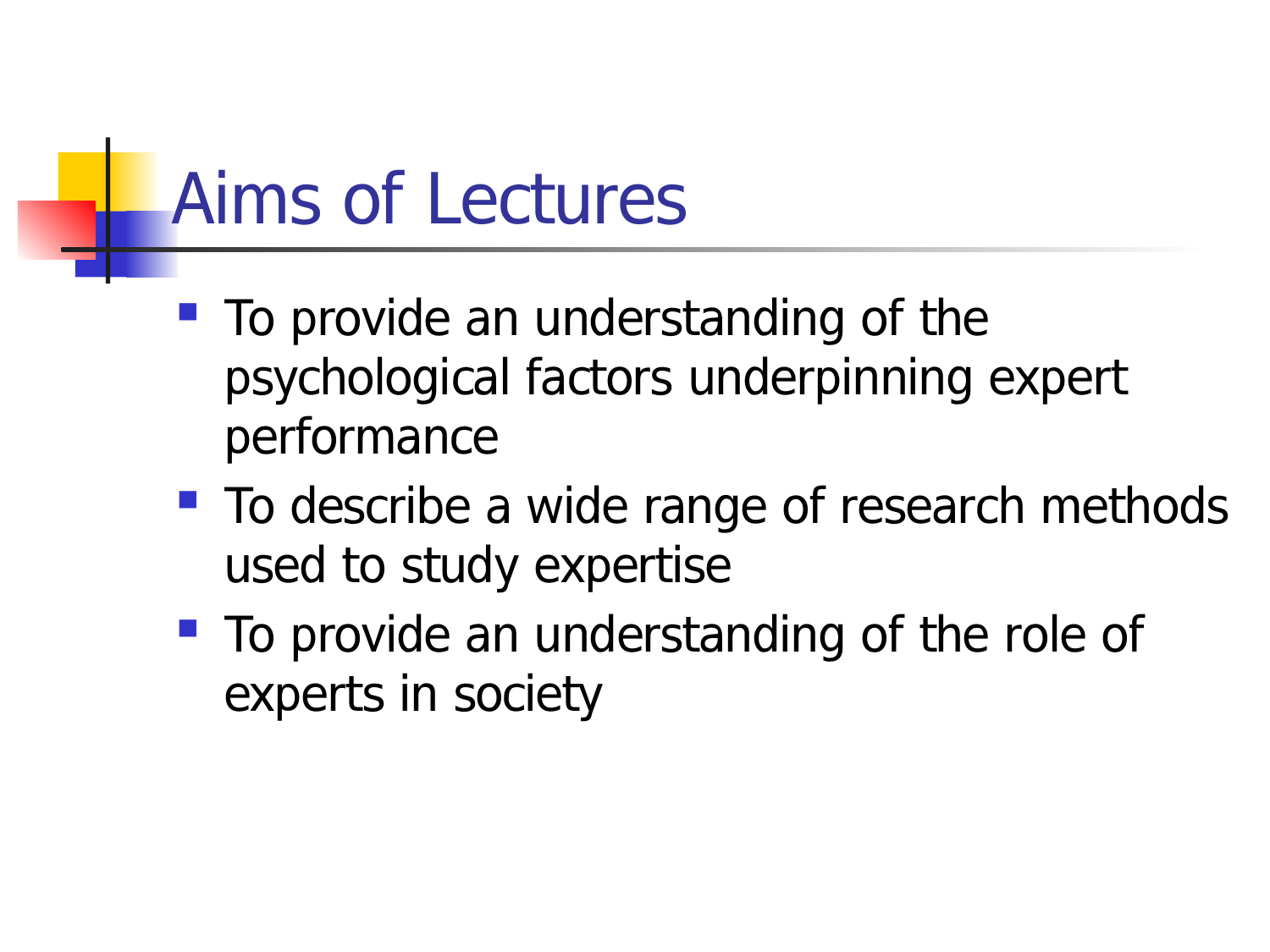

# Aims of Lectures
To provide an understanding of the psychological factors underpinning expert performance
To describe a wide range of research methods used to study expertise
To provide an understanding of the role of experts in society